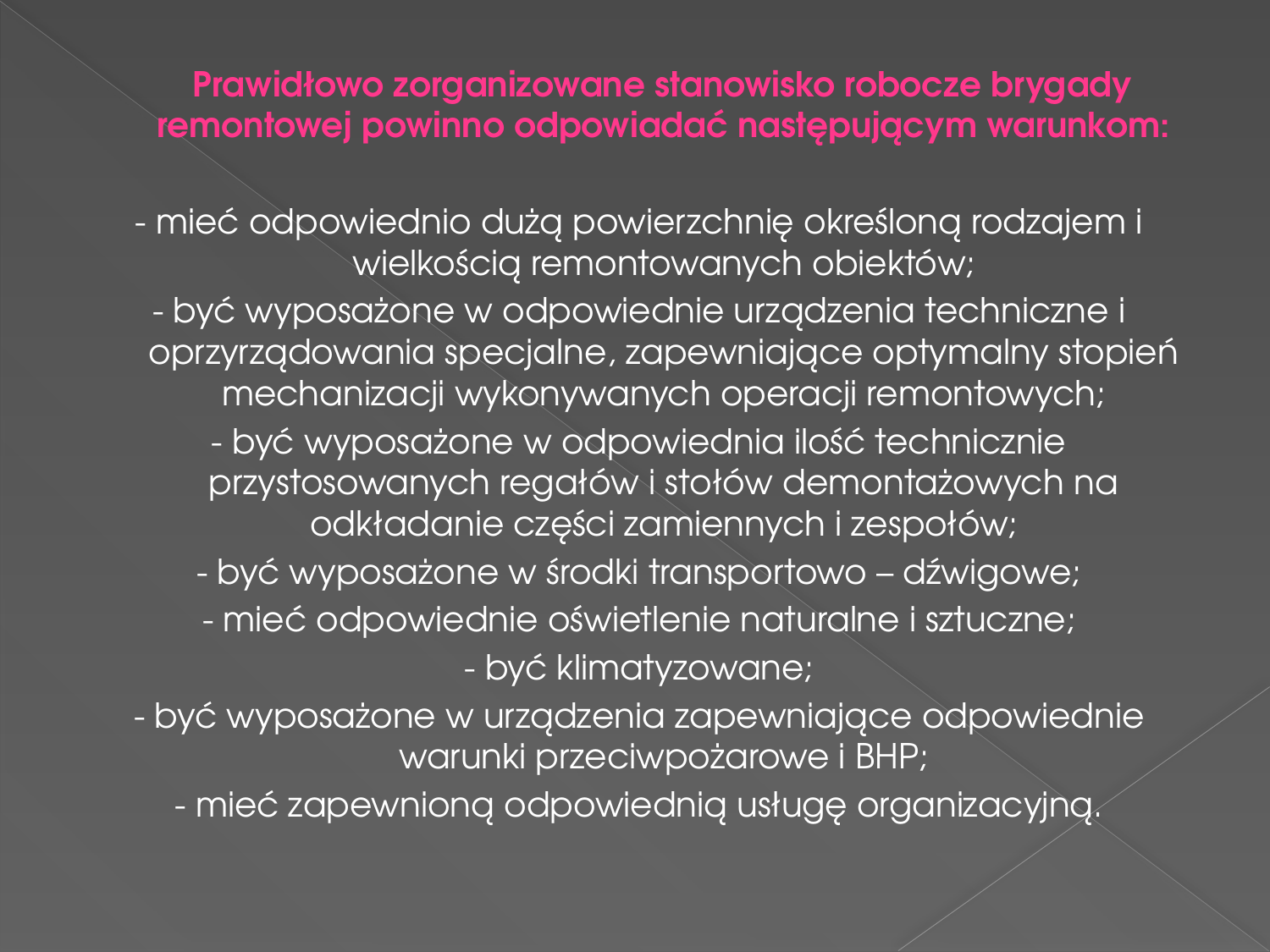

#
     Prawidłowo zorganizowane stanowisko robocze brygady remontowej powinno odpowiadać następującym warunkom:

- mieć odpowiednio dużą powierzchnię określoną rodzajem i wielkością remontowanych obiektów;
- być wyposażone w odpowiednie urządzenia techniczne i oprzyrządowania specjalne, zapewniające optymalny stopień mechanizacji wykonywanych operacji remontowych;
- być wyposażone w odpowiednia ilość technicznie przystosowanych regałów i stołów demontażowych na odkładanie części zamiennych i zespołów;
- być wyposażone w środki transportowo – dźwigowe;
- mieć odpowiednie oświetlenie naturalne i sztuczne;
- być klimatyzowane;
- być wyposażone w urządzenia zapewniające odpowiednie warunki przeciwpożarowe i BHP;
- mieć zapewnioną odpowiednią usługę organizacyjną.